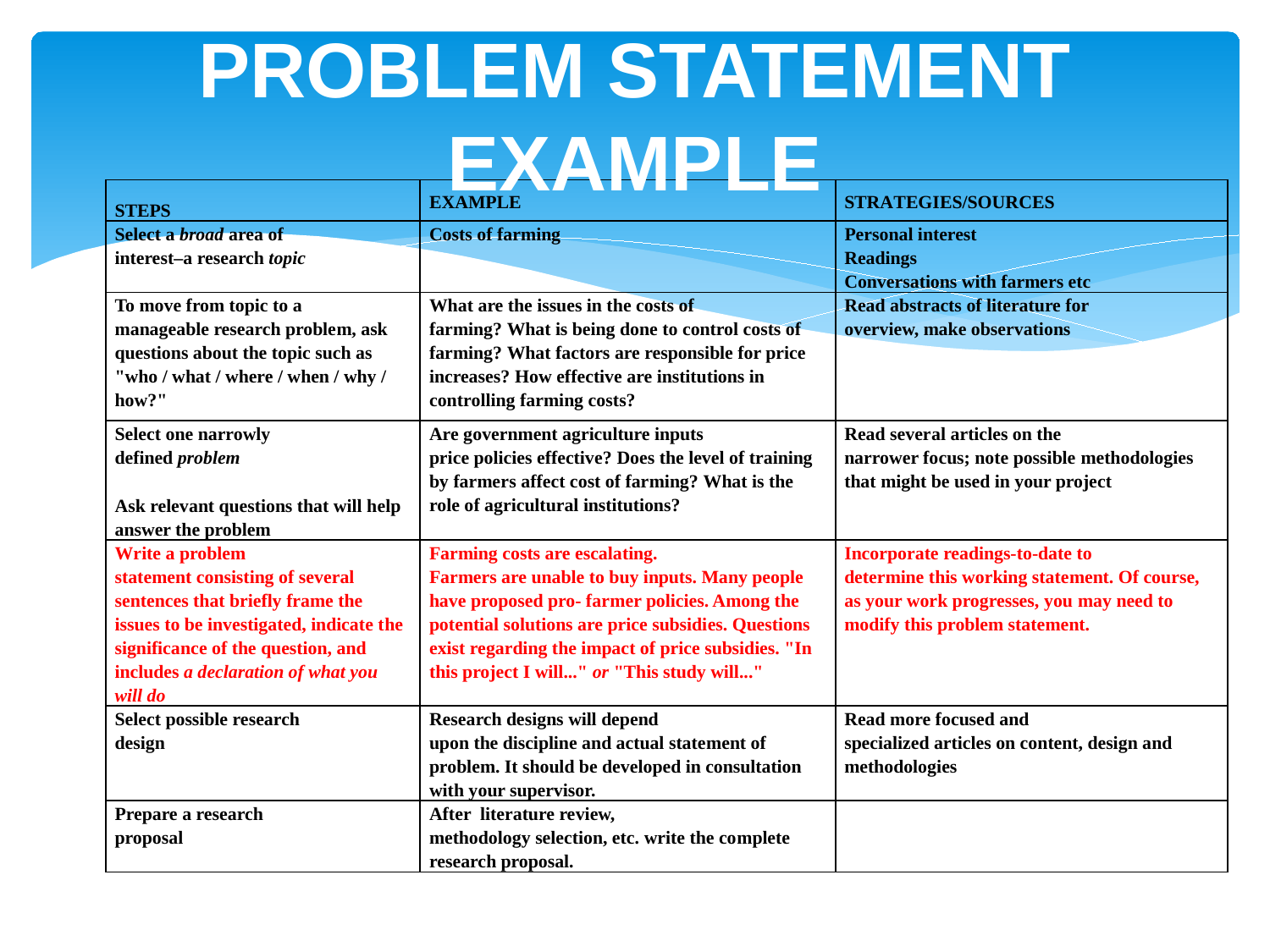

# PROBLEM STATEMENT EXAMPLE
| STEPS | EXAMPLE | STRATEGIES/SOURCES |
| --- | --- | --- |
| Select a broad area of interest–a research topic | Costs of farming | Personal interest Readings Conversations with farmers etc |
| To move from topic to a manageable research problem, ask questions about the topic such as "who / what / where / when / why / how?" | What are the issues in the costs of farming? What is being done to control costs of farming? What factors are responsible for price increases? How effective are institutions in controlling farming costs? | Read abstracts of literature for overview, make observations |
| Select one narrowly defined problem   Ask relevant questions that will help answer the problem | Are government agriculture inputs price policies effective? Does the level of training by farmers affect cost of farming? What is the role of agricultural institutions? | Read several articles on the narrower focus; note possible methodologies that might be used in your project |
| Write a problem statement consisting of several sentences that briefly frame the issues to be investigated, indicate the significance of the question, and includes a declaration of what you will do | Farming costs are escalating. Farmers are unable to buy inputs. Many people have proposed pro- farmer policies. Among the potential solutions are price subsidies. Questions exist regarding the impact of price subsidies. "In this project I will..." or "This study will..." | Incorporate readings-to-date to determine this working statement. Of course, as your work progresses, you may need to modify this problem statement. |
| Select possible research design | Research designs will depend upon the discipline and actual statement of problem. It should be developed in consultation with your supervisor. | Read more focused and specialized articles on content, design and methodologies |
| Prepare a research proposal | After literature review, methodology selection, etc. write the complete research proposal. |  |